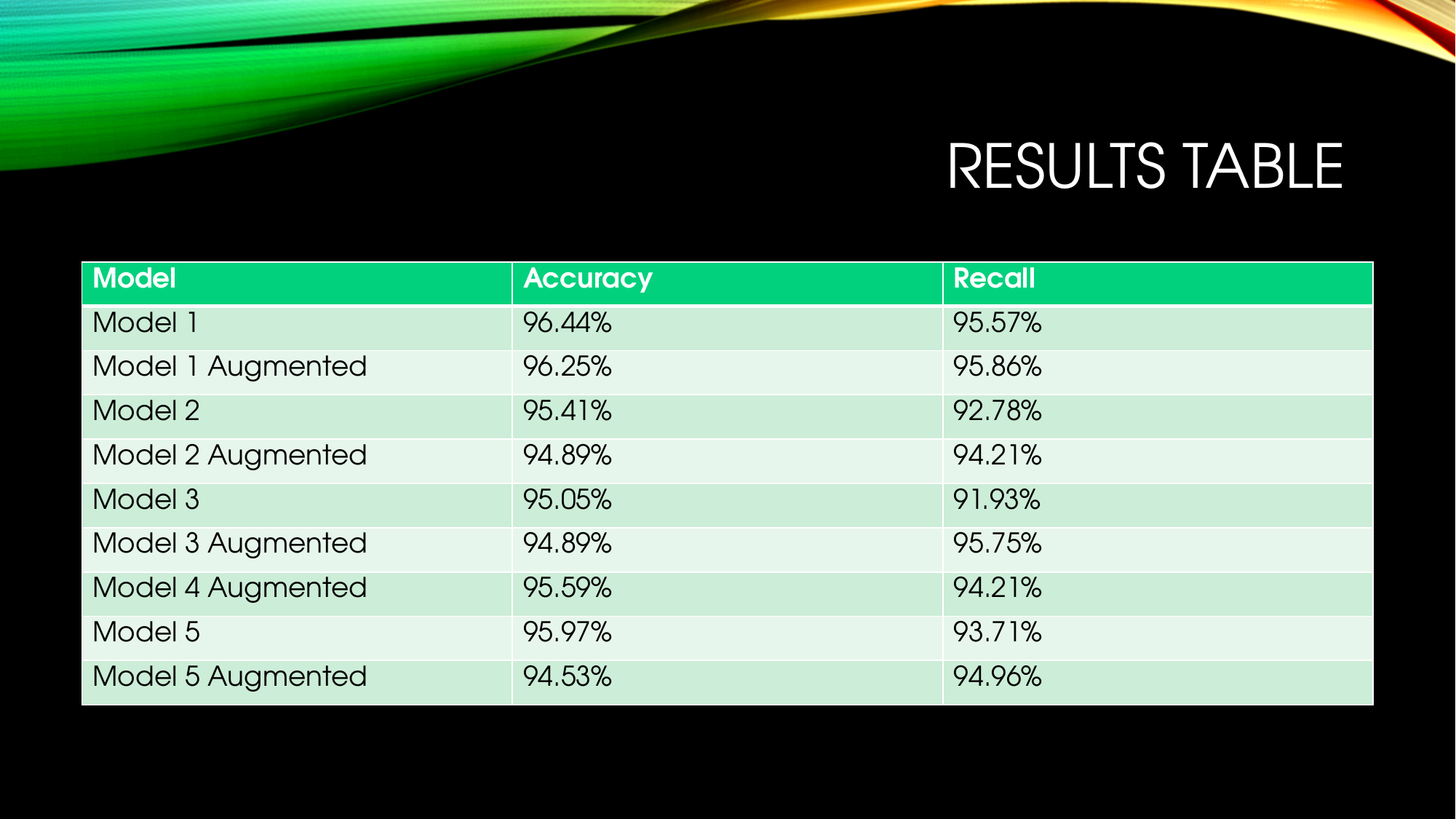

# Results Table
| Model | Accuracy | Recall |
| --- | --- | --- |
| Model 1 | 96.44% | 95.57% |
| Model 1 Augmented | 96.25% | 95.86% |
| Model 2 | 95.41% | 92.78% |
| Model 2 Augmented | 94.89% | 94.21% |
| Model 3 | 95.05% | 91.93% |
| Model 3 Augmented | 94.89% | 95.75% |
| Model 4 Augmented | 95.59% | 94.21% |
| Model 5 | 95.97% | 93.71% |
| Model 5 Augmented | 94.53% | 94.96% |